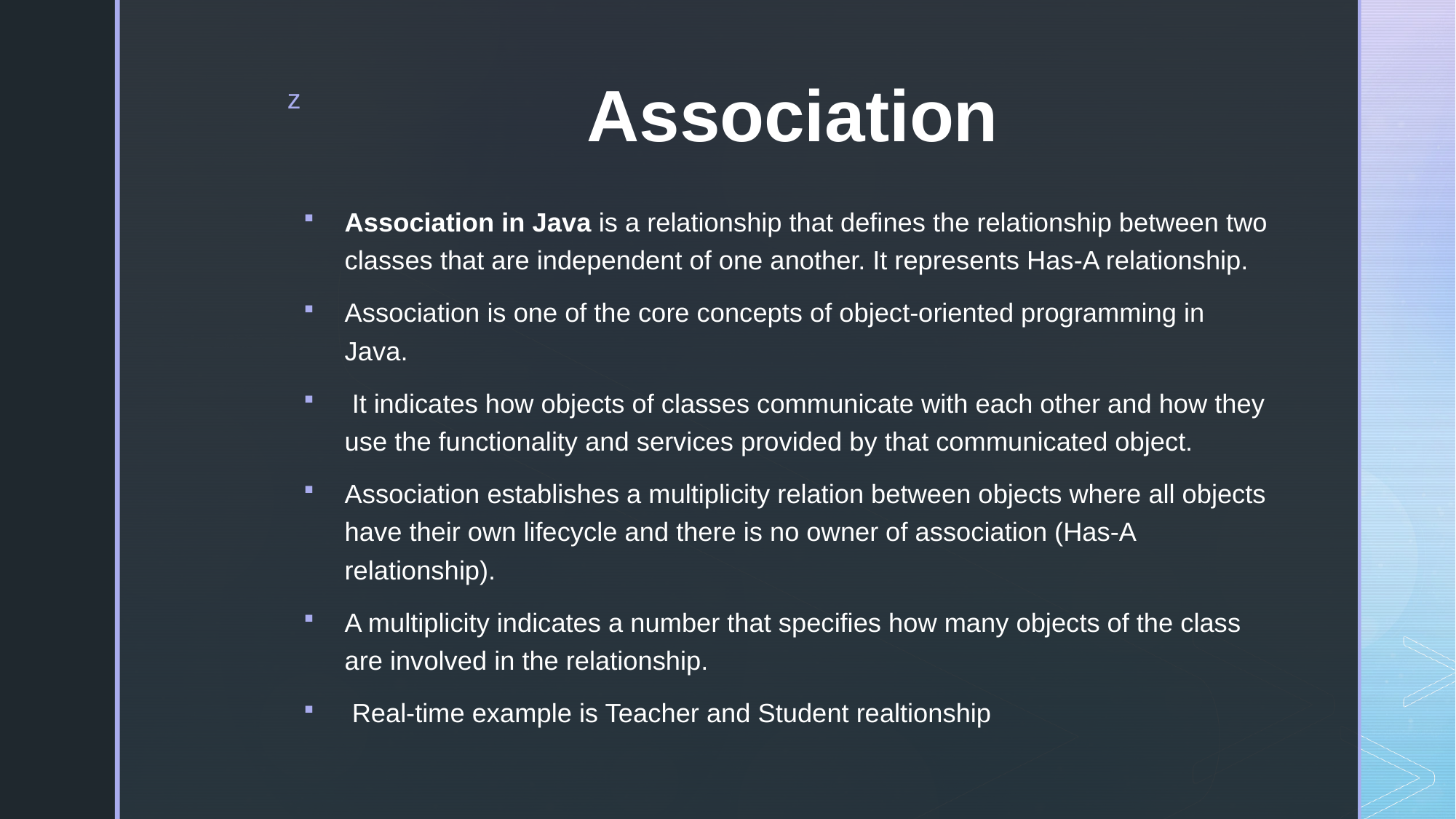

# Association
Association in Java is a relationship that defines the relationship between two classes that are independent of one another. It represents Has-A relationship.
Association is one of the core concepts of object-oriented programming in Java.
 It indicates how objects of classes communicate with each other and how they use the functionality and services provided by that communicated object.
Association establishes a multiplicity relation between objects where all objects have their own lifecycle and there is no owner of association (Has-A relationship).
A multiplicity indicates a number that specifies how many objects of the class are involved in the relationship.
 Real-time example is Teacher and Student realtionship